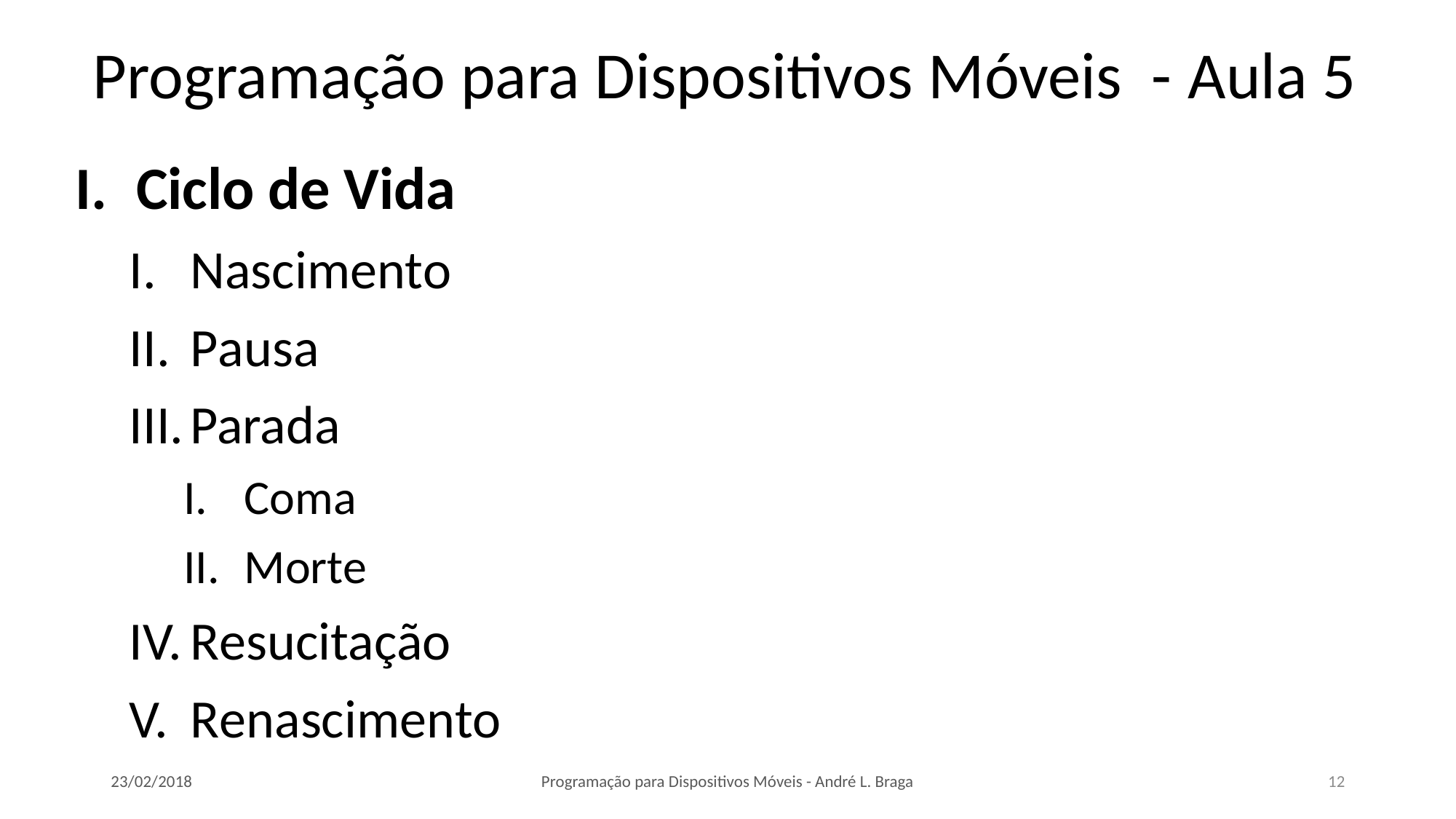

# Programação para Dispositivos Móveis  - Aula 5
Ciclo de Vida
Nascimento
Pausa
Parada
Coma
Morte
Resucitação
Renascimento
23/02/2018
Programação para Dispositivos Móveis - André L. Braga
12